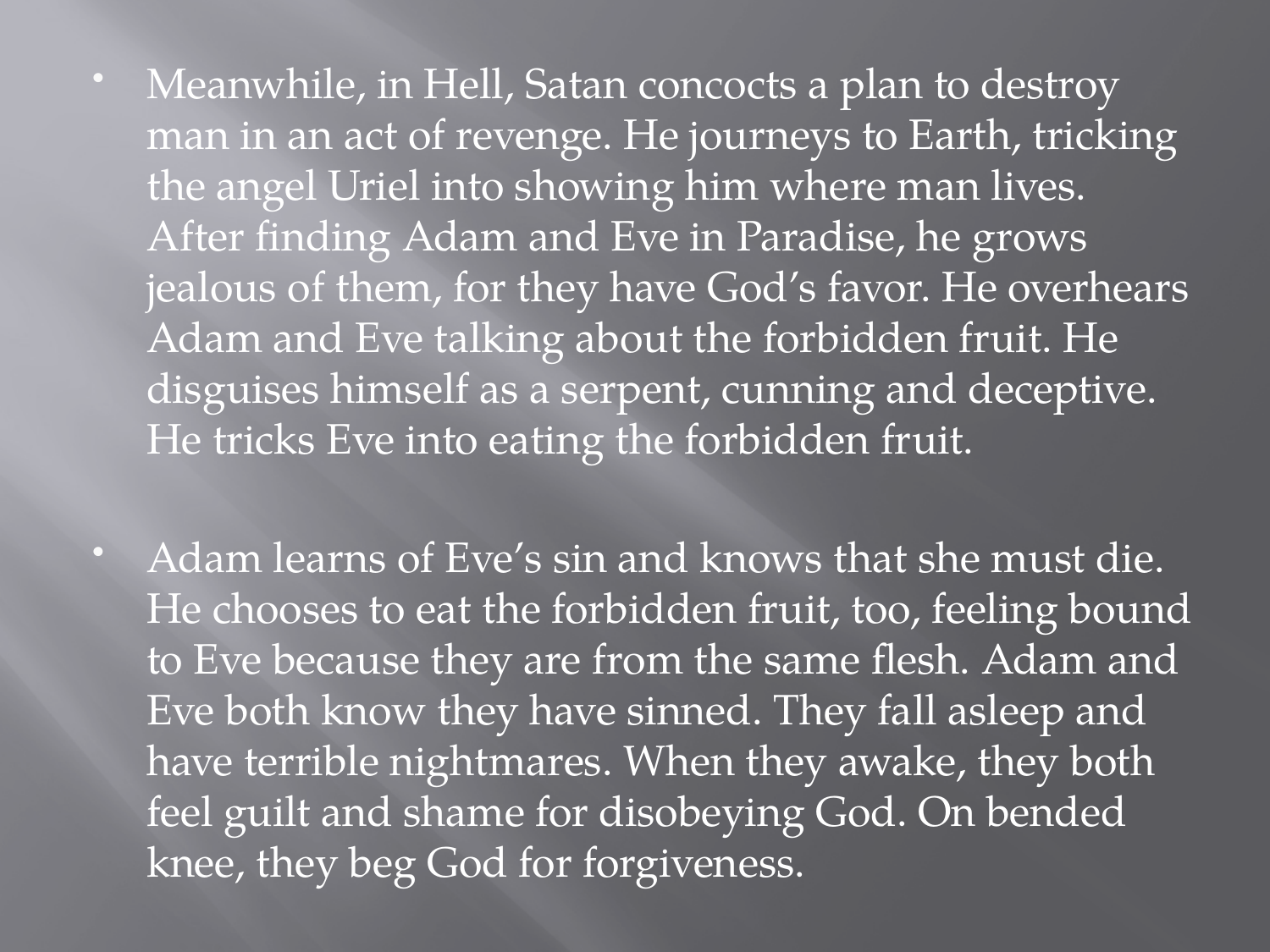

#
Meanwhile, in Hell, Satan concocts a plan to destroy man in an act of revenge. He journeys to Earth, tricking the angel Uriel into showing him where man lives. After finding Adam and Eve in Paradise, he grows jealous of them, for they have God’s favor. He overhears Adam and Eve talking about the forbidden fruit. He disguises himself as a serpent, cunning and deceptive. He tricks Eve into eating the forbidden fruit.

Adam learns of Eve’s sin and knows that she must die. He chooses to eat the forbidden fruit, too, feeling bound to Eve because they are from the same flesh. Adam and Eve both know they have sinned. They fall asleep and have terrible nightmares. When they awake, they both feel guilt and shame for disobeying God. On bended knee, they beg God for forgiveness.